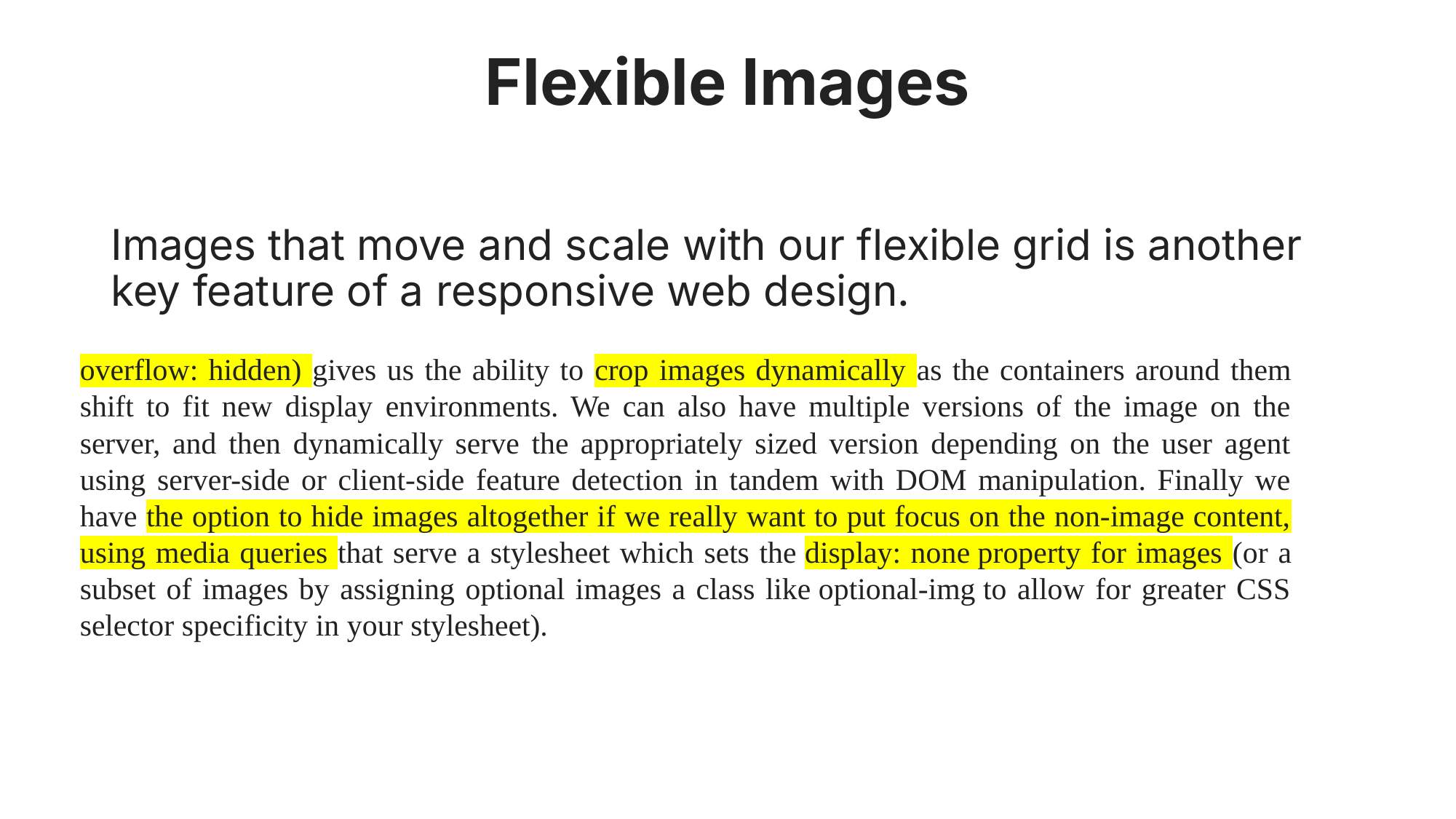

# Flexible Images
Images that move and scale with our flexible grid is another key feature of a responsive web design.

overflow: hidden) gives us the ability to crop images dynamically as the containers around them shift to fit new display environments. We can also have multiple versions of the image on the server, and then dynamically serve the appropriately sized version depending on the user agent using server-side or client-side feature detection in tandem with DOM manipulation. Finally we have the option to hide images altogether if we really want to put focus on the non-image content, using media queries that serve a stylesheet which sets the display: none property for images (or a subset of images by assigning optional images a class like optional-img to allow for greater CSS selector specificity in your stylesheet).